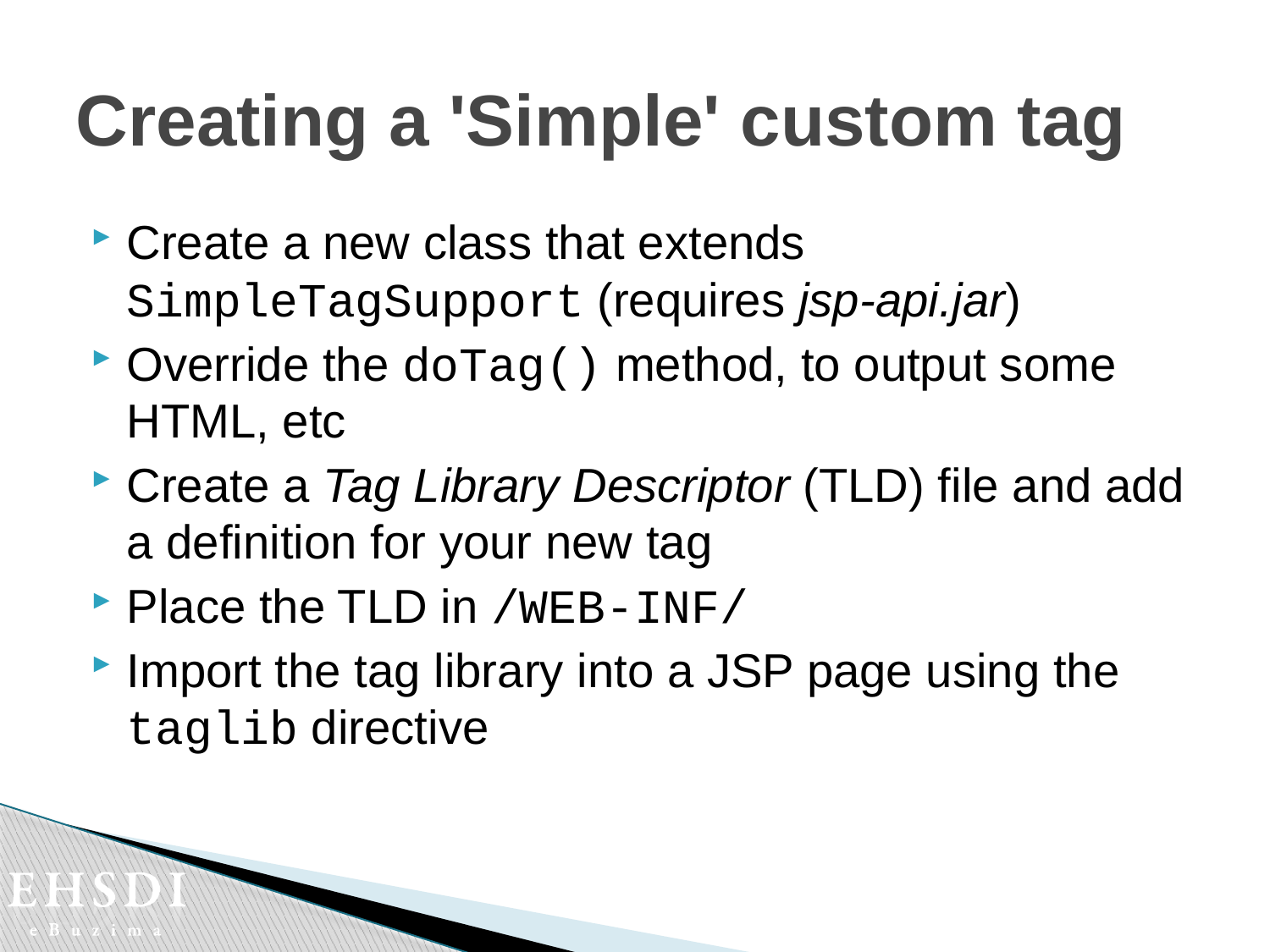

# Creating a 'Simple' custom tag
Create a new class that extends SimpleTagSupport (requires jsp-api.jar)
Override the doTag() method, to output some HTML, etc
Create a Tag Library Descriptor (TLD) file and add a definition for your new tag
Place the TLD in /WEB-INF/
Import the tag library into a JSP page using the taglib directive